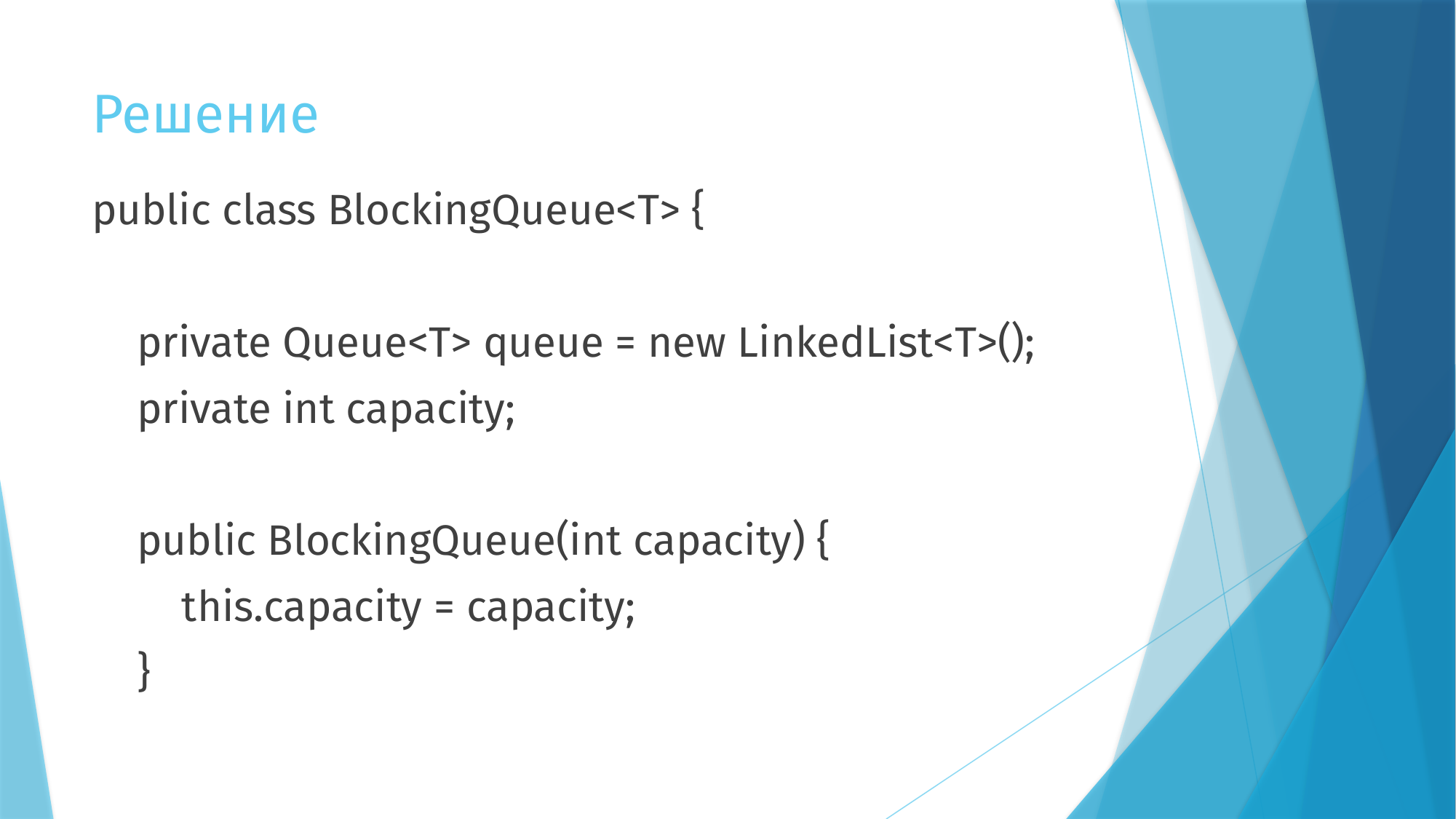

# Решение
public class BlockingQueue<T> {

    private Queue<T> queue = new LinkedList<T>();
    private int capacity;

    public BlockingQueue(int capacity) {
        this.capacity = capacity;
    }